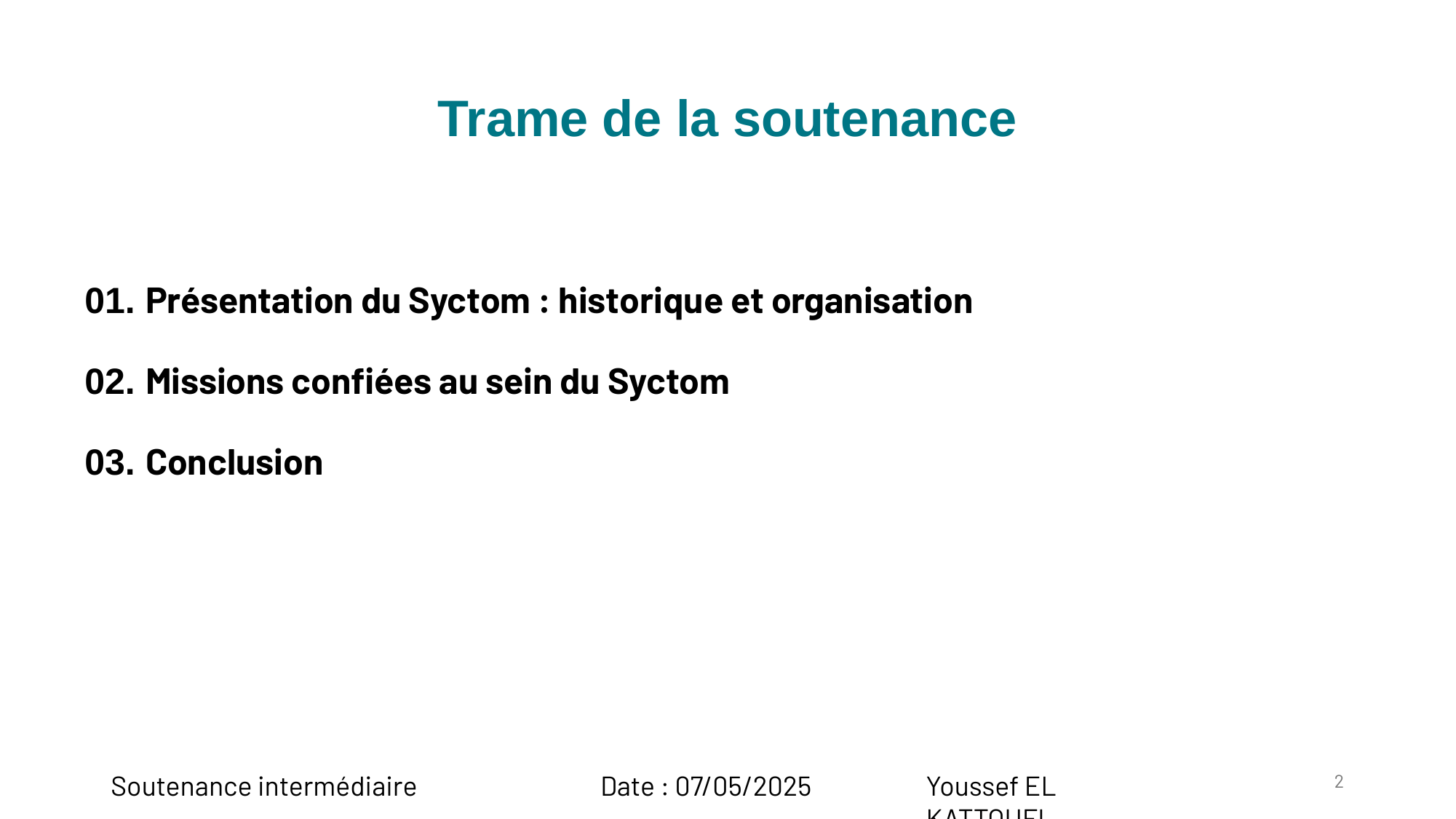

Trame de la soutenance

01. Présentation du Syctom : historique et organisation
02. Missions confiées au sein du Syctom
03. Conclusion
2
Soutenance intermédiaire
Date : 07/05/2025
Youssef EL KATTOUFI